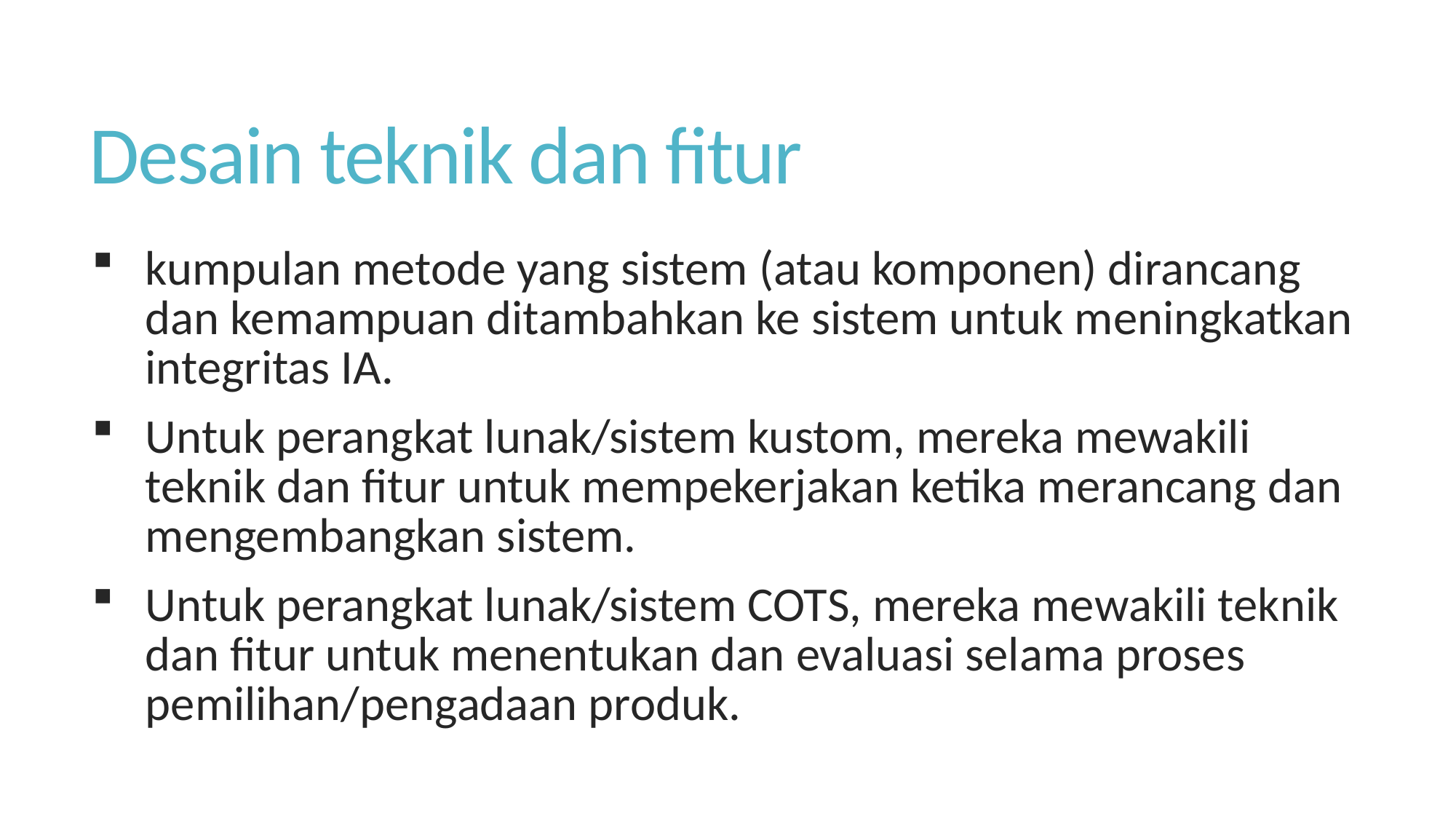

# Desain teknik dan fitur
kumpulan metode yang sistem (atau komponen) dirancang dan kemampuan ditambahkan ke sistem untuk meningkatkan integritas IA.
Untuk perangkat lunak/sistem kustom, mereka mewakili teknik dan fitur untuk mempekerjakan ketika merancang dan mengembangkan sistem.
Untuk perangkat lunak/sistem COTS, mereka mewakili teknik dan fitur untuk menentukan dan evaluasi selama proses pemilihan/pengadaan produk.